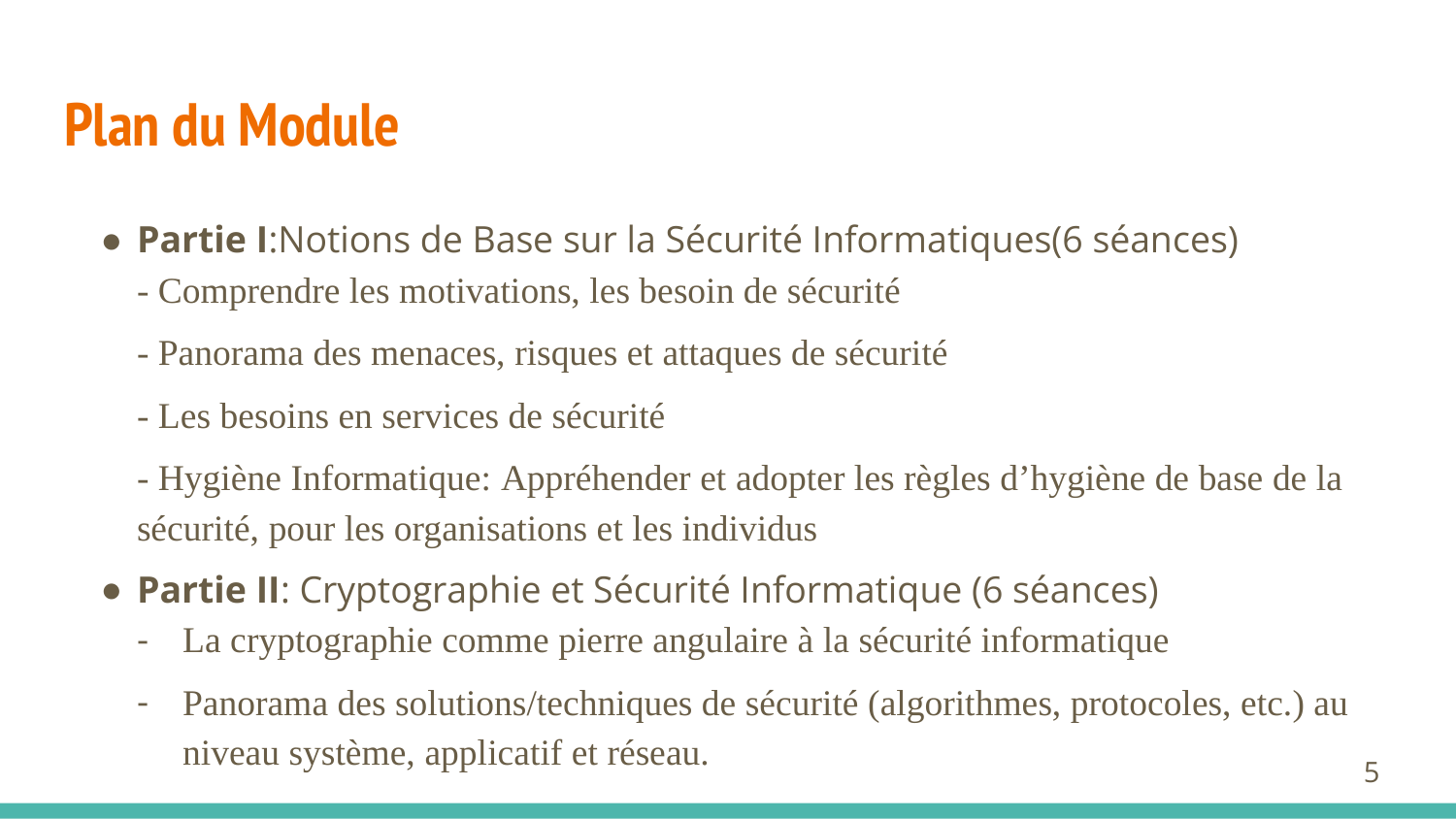

# Plan du Module
Partie I:Notions de Base sur la Sécurité Informatiques(6 séances)
- Comprendre les motivations, les besoin de sécurité
- Panorama des menaces, risques et attaques de sécurité
- Les besoins en services de sécurité
- Hygiène Informatique: Appréhender et adopter les règles d’hygiène de base de la  sécurité, pour les organisations et les individus
Partie II: Cryptographie et Sécurité Informatique (6 séances)
La cryptographie comme pierre angulaire à la sécurité informatique
Panorama des solutions/techniques de sécurité (algorithmes, protocoles, etc.) au niveau système, applicatif et réseau.

5